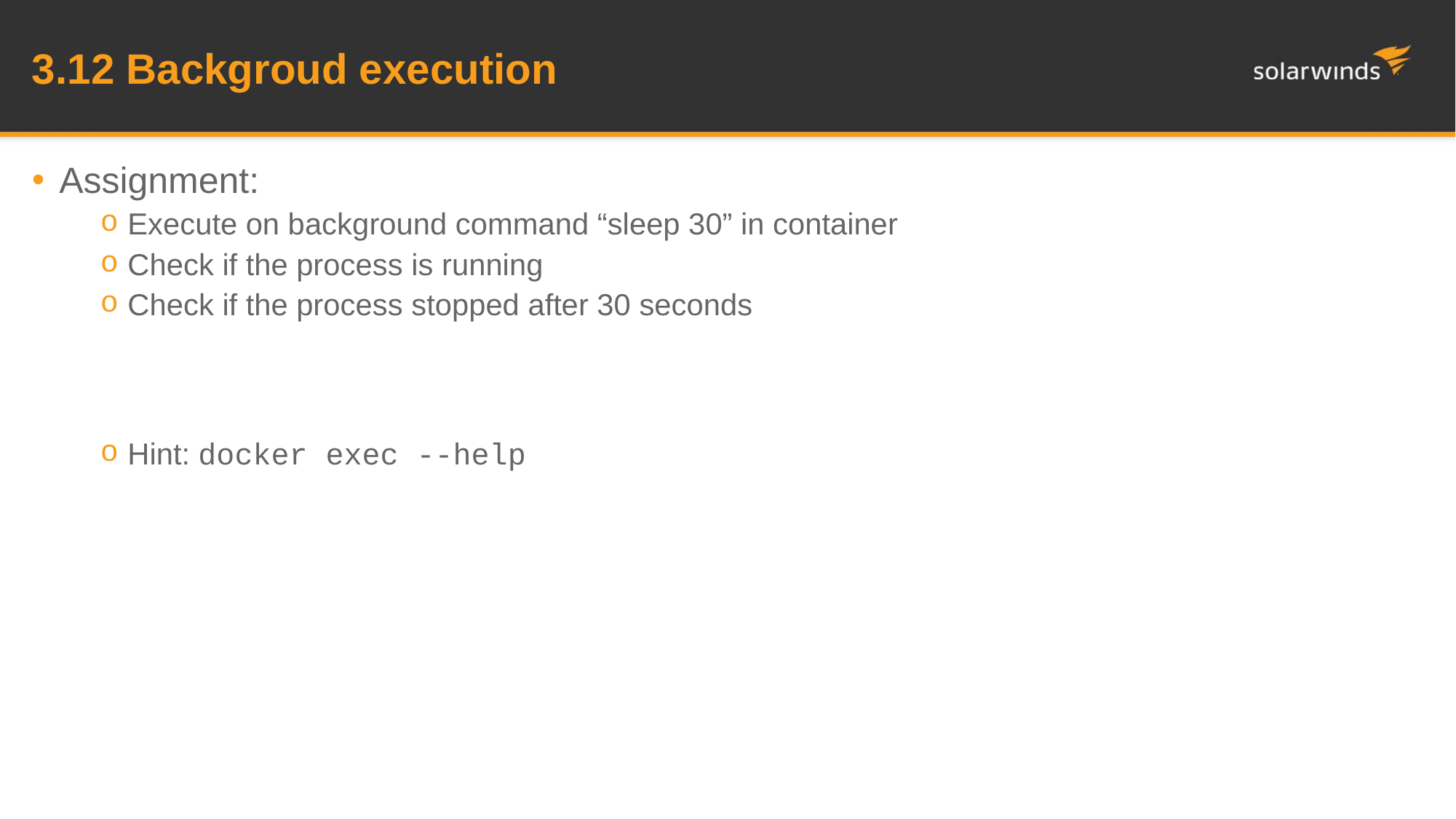

# 3.12 Backgroud execution
Assignment:
Execute on background command “sleep 30” in container
Check if the process is running
Check if the process stopped after 30 seconds

Hint: docker exec --help